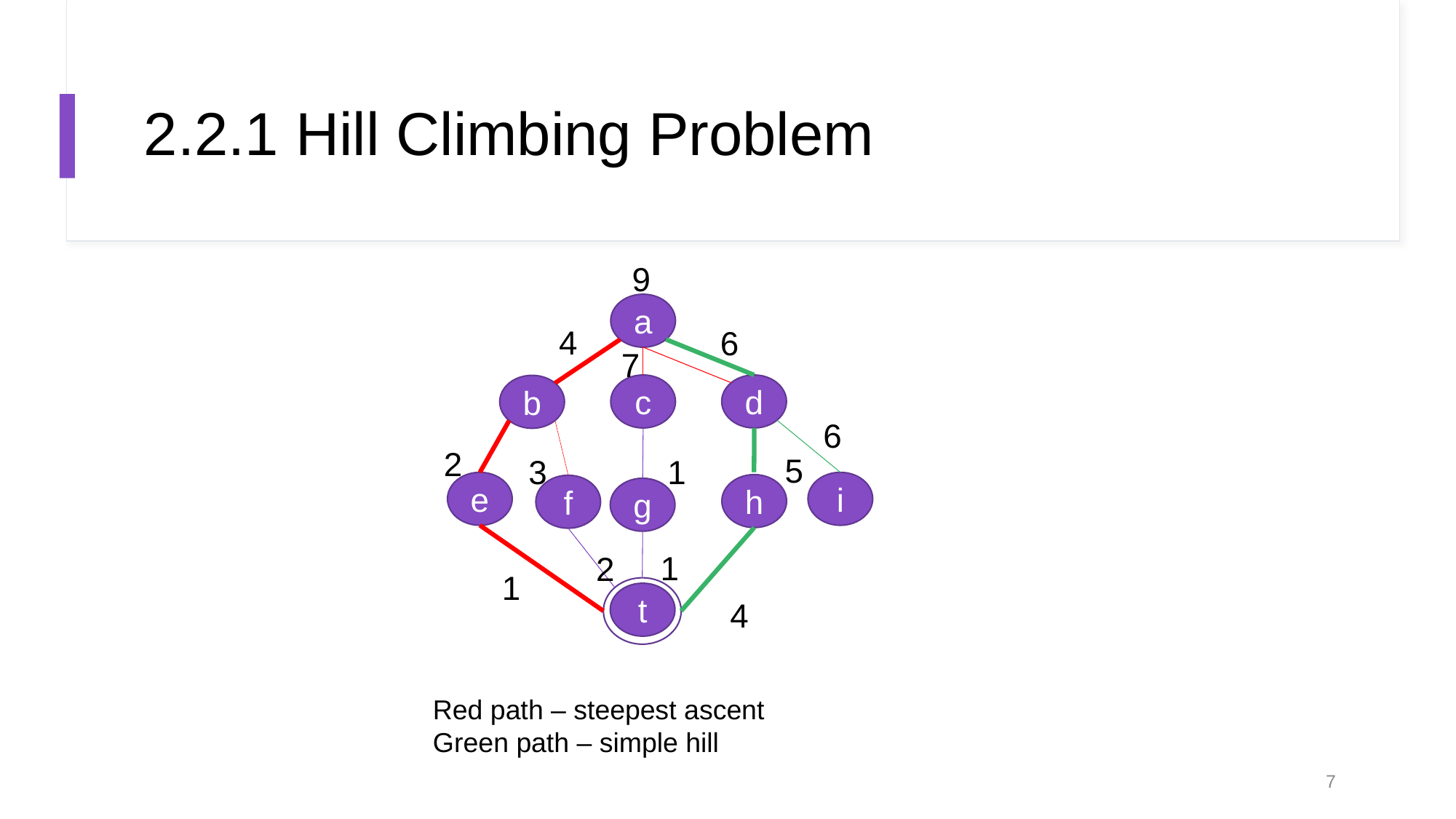

# 2.2.1 Hill Climbing Problem
9
a
4
6
7
c
d
b
6
2
1
5
3
e
i
h
f
g
2
1
1

t
4
Red path – steepest ascent
Green path – simple hill
7